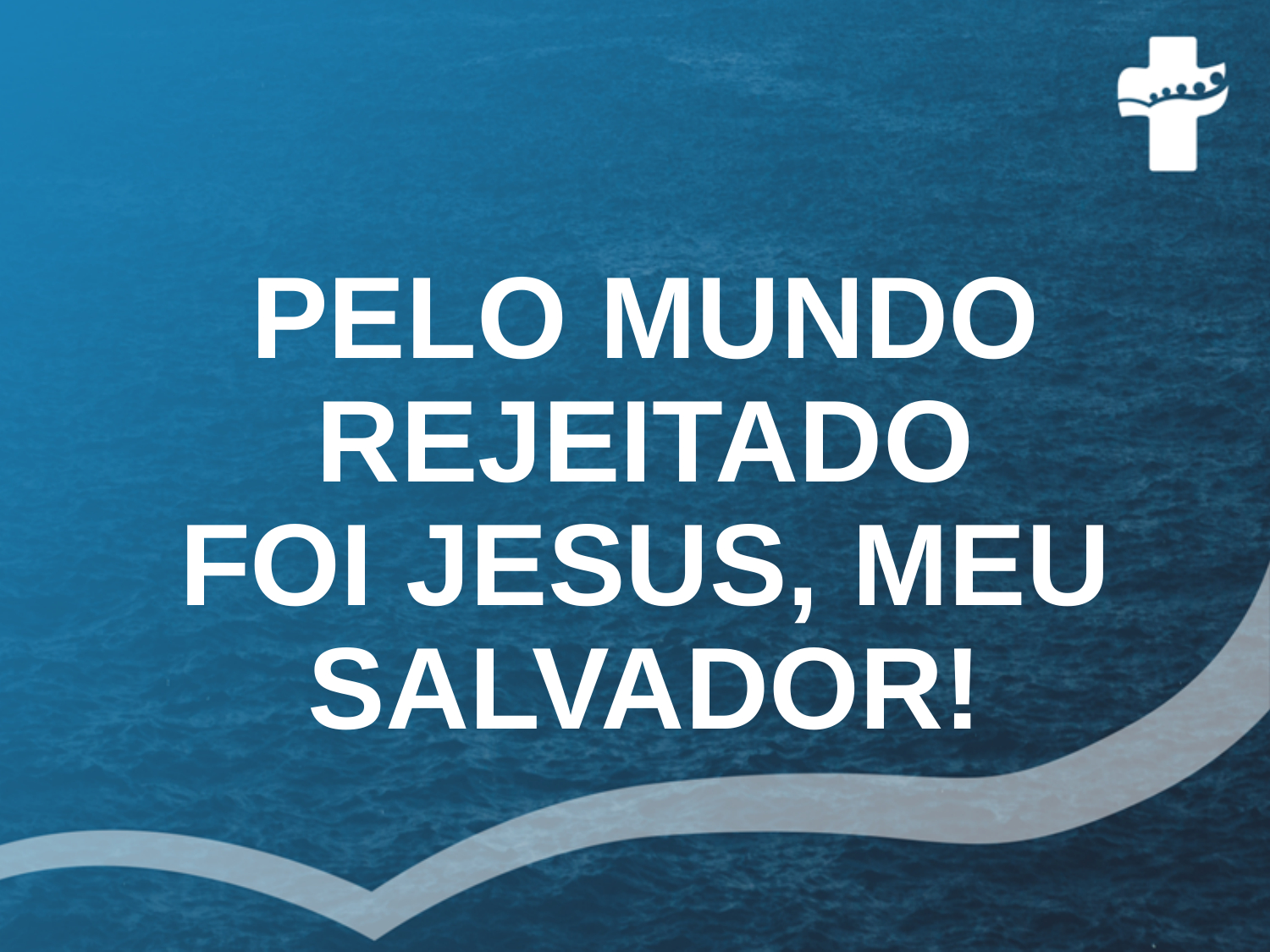

# PELO MUNDO REJEITADO FOI JESUS, MEU SALVADOR!